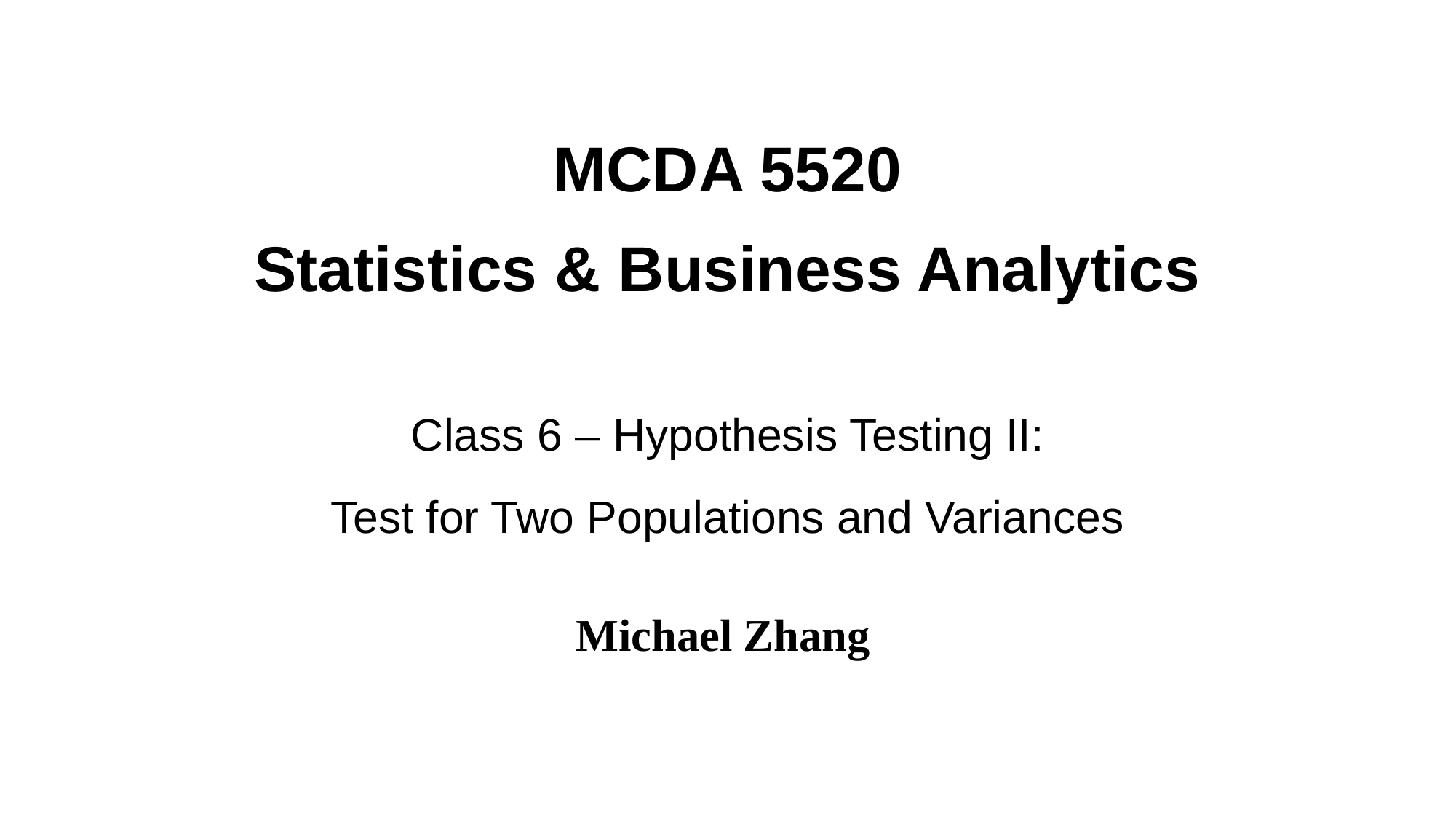

# MCDA 5520 Statistics & Business Analytics
Class 6 – Hypothesis Testing II:
Test for Two Populations and Variances
Michael Zhang